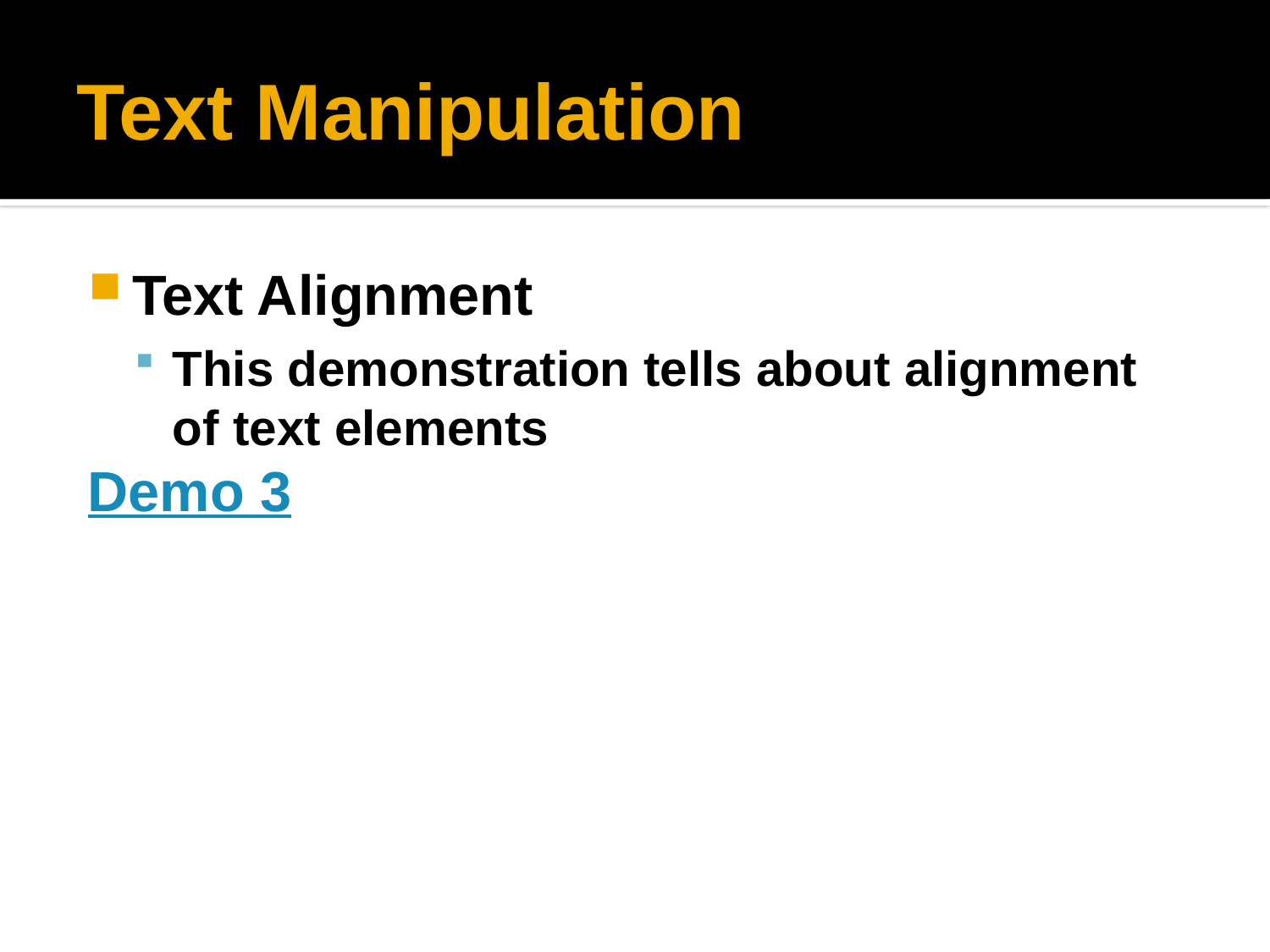

# Text Manipulation
Text Alignment
This demonstration tells about alignment of text elements
Demo 3